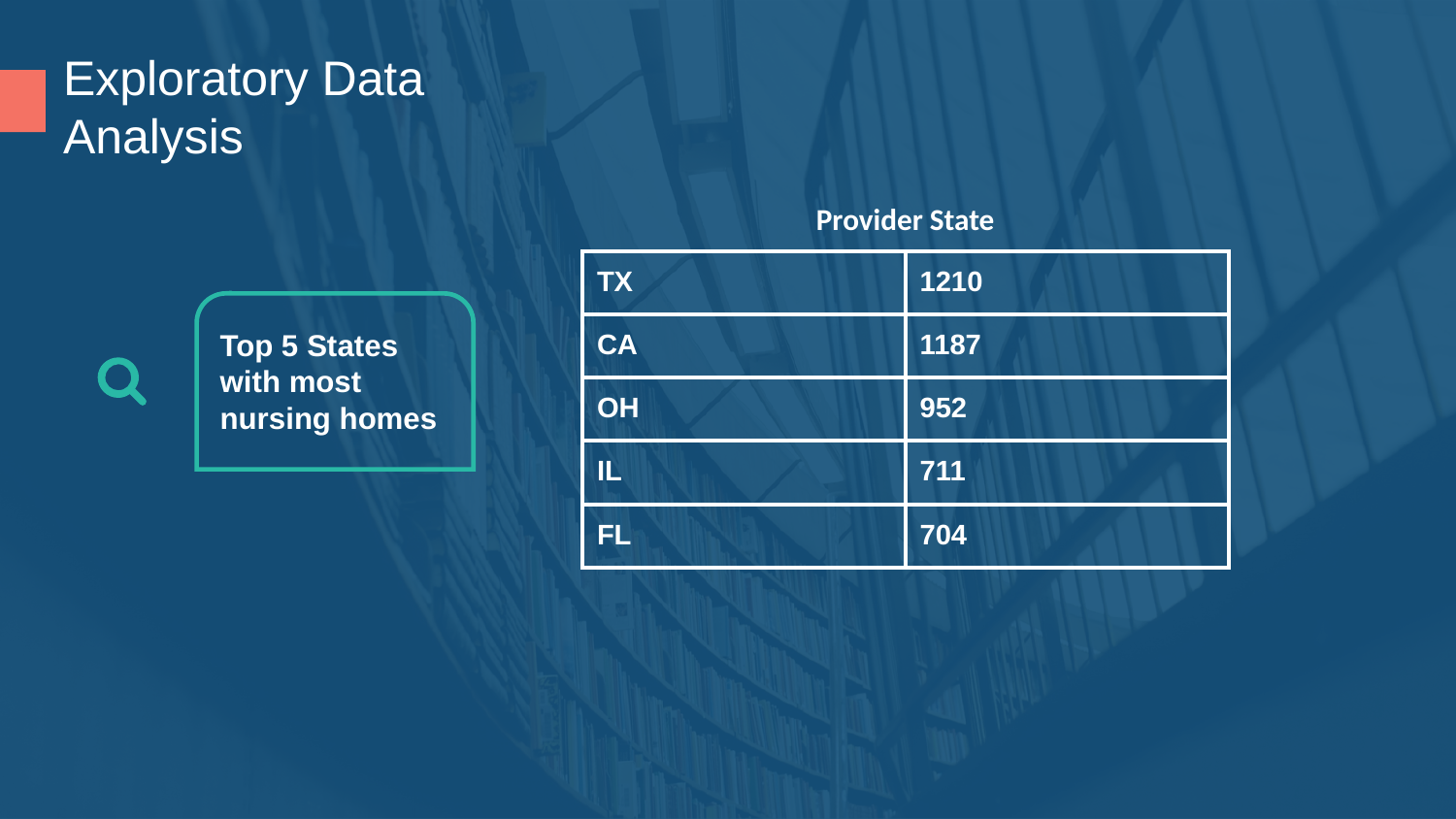

Exploratory Data Analysis
Provider State
| TX | 1210 |
| --- | --- |
| CA | 1187 |
| OH | 952 |
| IL | 711 |
| FL | 704 |

Top 5 States with most nursing homes